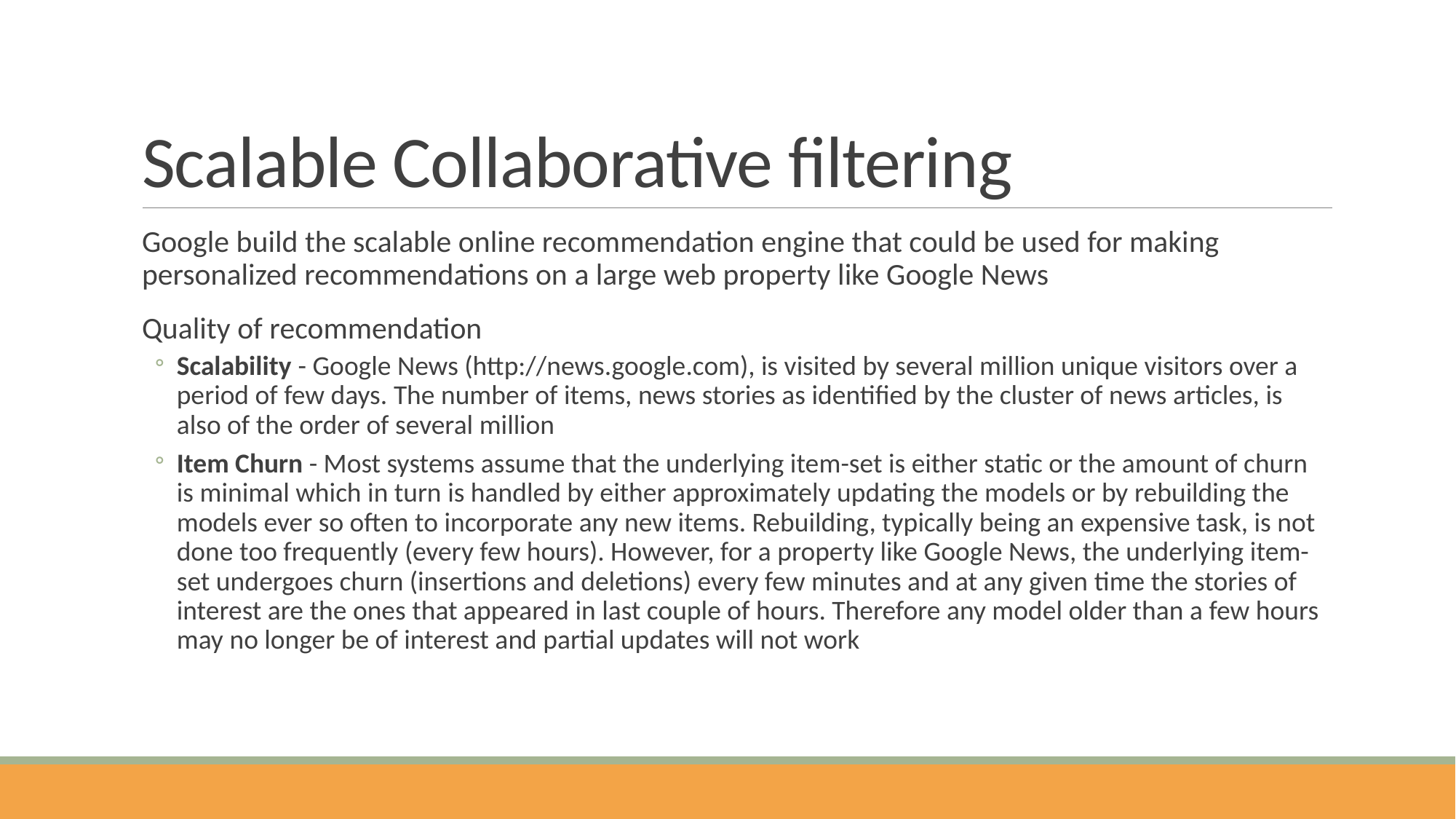

# Scalable Collaborative filtering
Google build the scalable online recommendation engine that could be used for making personalized recommendations on a large web property like Google News
Quality of recommendation
Scalability - Google News (http://news.google.com), is visited by several million unique visitors over a period of few days. The number of items, news stories as identified by the cluster of news articles, is also of the order of several million
Item Churn - Most systems assume that the underlying item-set is either static or the amount of churn is minimal which in turn is handled by either approximately updating the models or by rebuilding the models ever so often to incorporate any new items. Rebuilding, typically being an expensive task, is not done too frequently (every few hours). However, for a property like Google News, the underlying item-set undergoes churn (insertions and deletions) every few minutes and at any given time the stories of interest are the ones that appeared in last couple of hours. Therefore any model older than a few hours may no longer be of interest and partial updates will not work